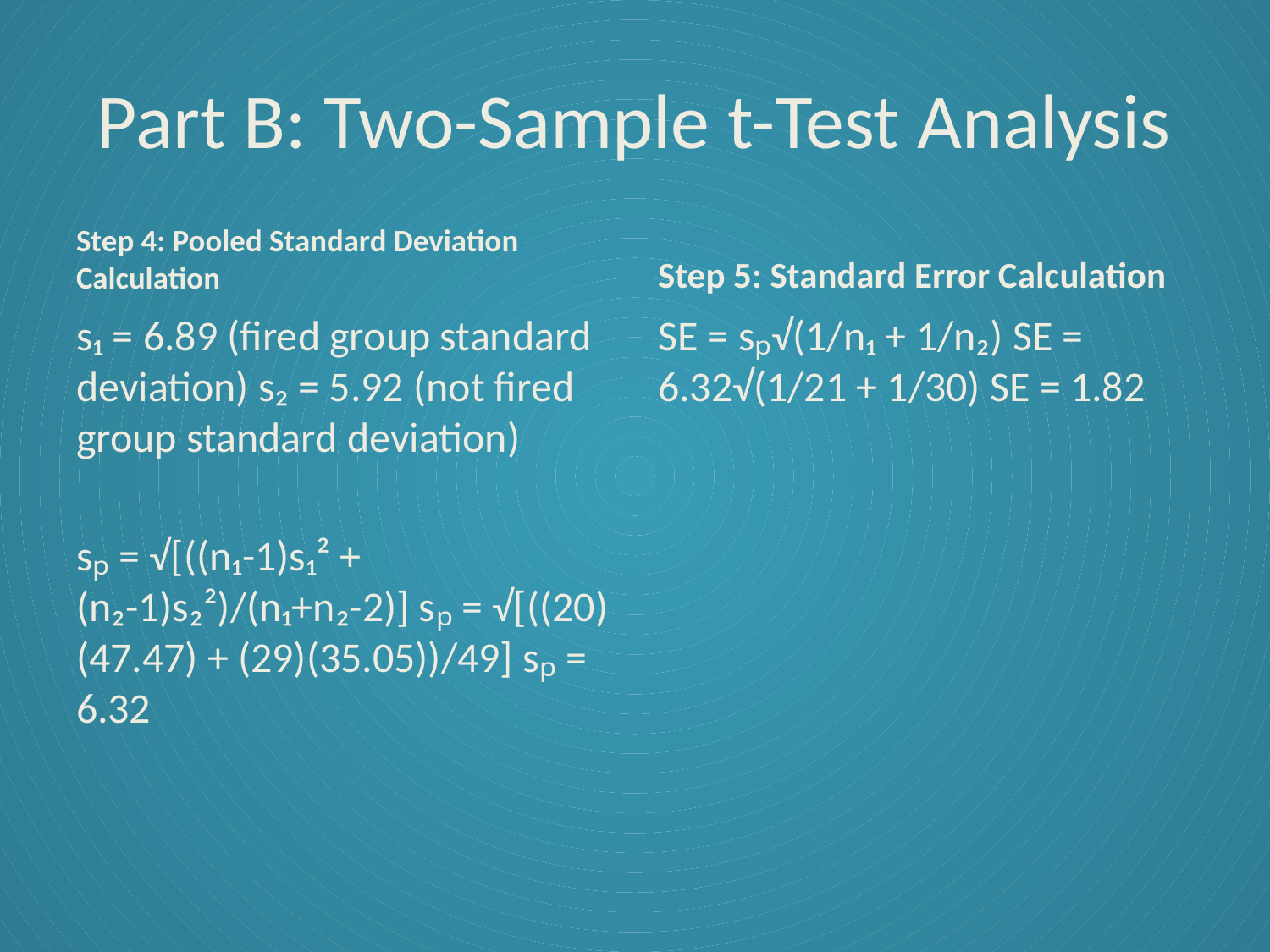

# Part B: Two-Sample t-Test Analysis
Step 4: Pooled Standard Deviation Calculation
Step 5: Standard Error Calculation
s₁ = 6.89 (fired group standard deviation) s₂ = 5.92 (not fired group standard deviation)

sₚ = √[((n₁-1)s₁² + (n₂-1)s₂²)/(n₁+n₂-2)] sₚ = √[((20)(47.47) + (29)(35.05))/49] sₚ = 6.32
SE = sₚ√(1/n₁ + 1/n₂) SE = 6.32√(1/21 + 1/30) SE = 1.82